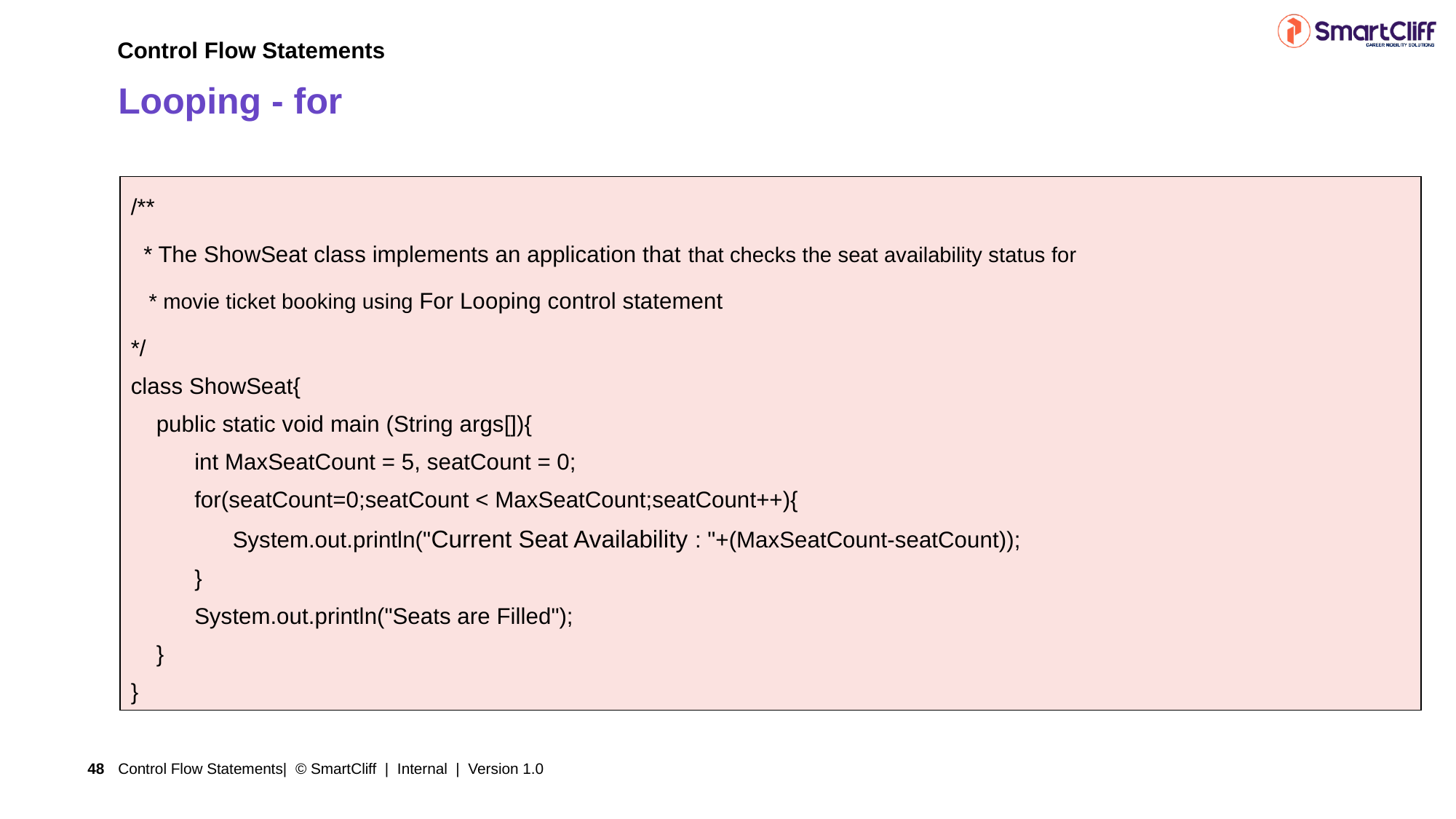

Control Flow Statements
# Looping - for

| /\*\*   \* The ShowSeat class implements an application that that checks the seat availability status for \* movie ticket booking using For Looping control statement \*/ class ShowSeat{ public static void main (String args[]){ int MaxSeatCount = 5, seatCount = 0; for(seatCount=0;seatCount < MaxSeatCount;seatCount++){ System.out.println("Current Seat Availability : "+(MaxSeatCount-seatCount)); } System.out.println("Seats are Filled"); } } |
| --- |
Control Flow Statements|  © SmartCliff  |  Internal  |  Version 1.0
48